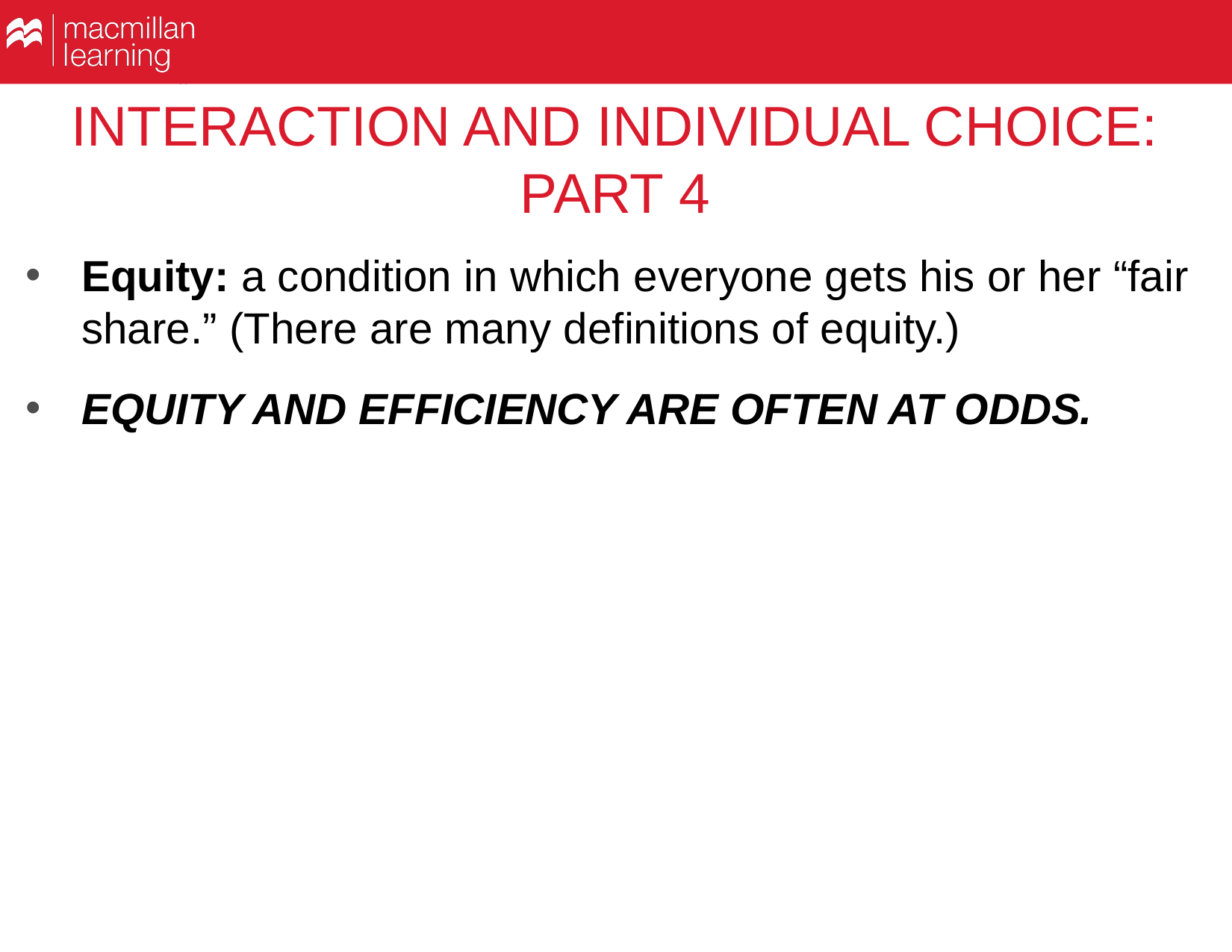

# INTERACTION AND INDIVIDUAL CHOICE: PART 4
Equity: a condition in which everyone gets his or her “fair share.” (There are many definitions of equity.)
EQUITY AND EFFICIENCY ARE OFTEN AT ODDS.